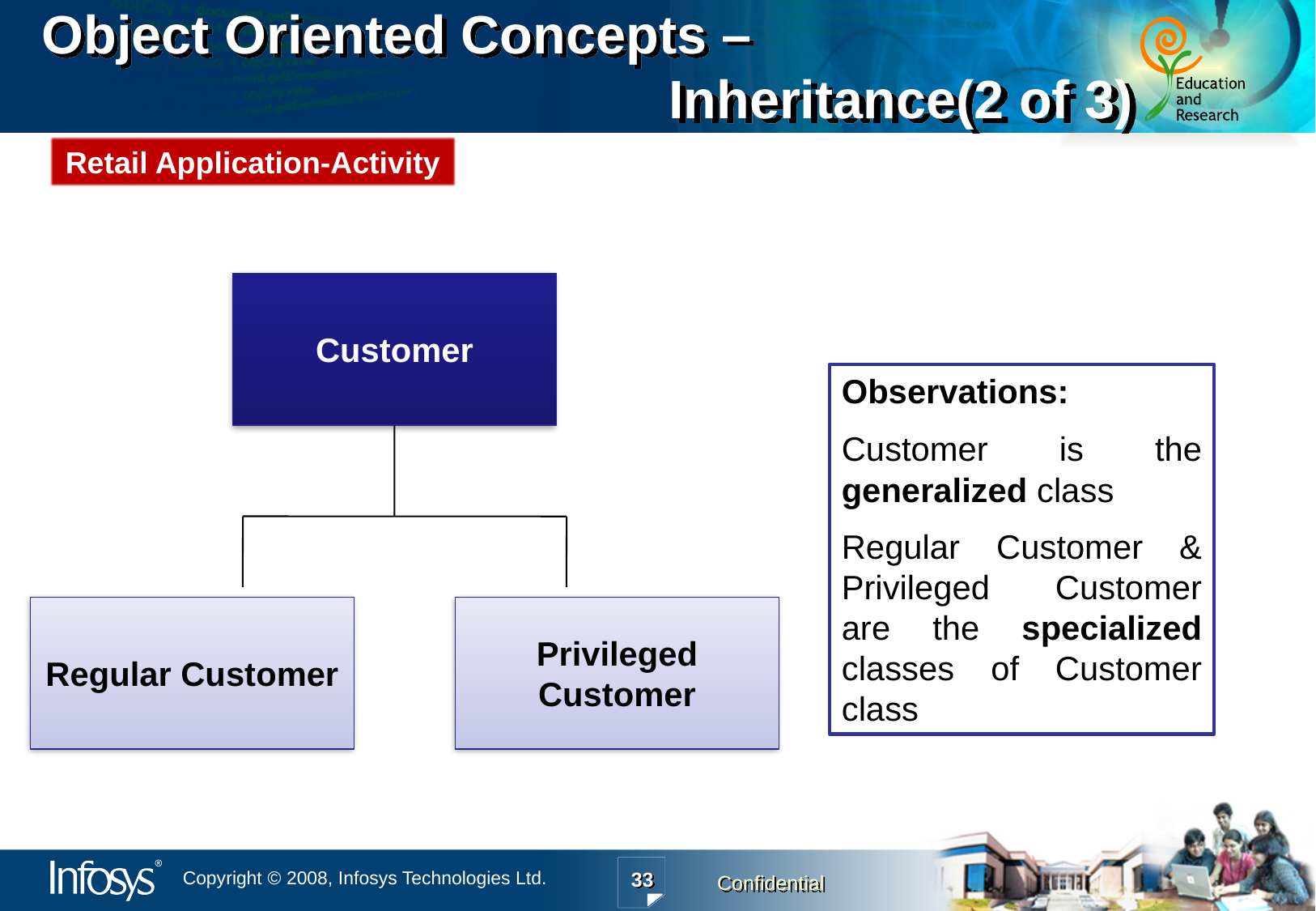

Object Oriented Concepts –
                                            Inheritance(2 of 3)
Retail Application-Activity
Customer
Regular Customer
Privileged Customer
Observations:
Customer is the generalized class
Regular Customer & Privileged Customer are the specialized classes of Customer class
33